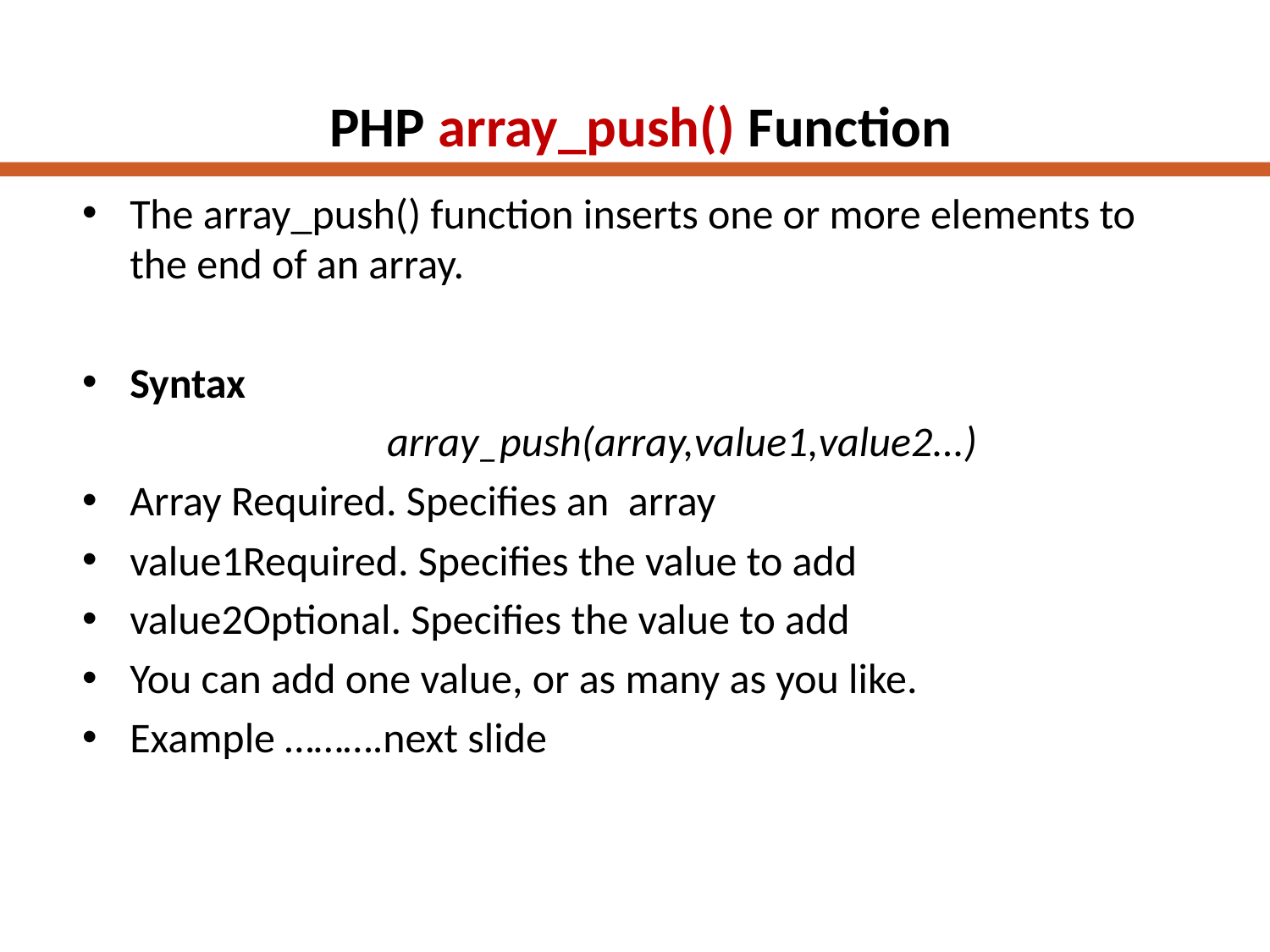

# PHP array_push() Function
The array_push() function inserts one or more elements to the end of an array.

Syntax
                                array_push(array,value1,value2...)
Array Required. Specifies an  array
value1Required. Specifies the value to add
value2Optional. Specifies the value to add
You can add one value, or as many as you like.
Example ……….next slide